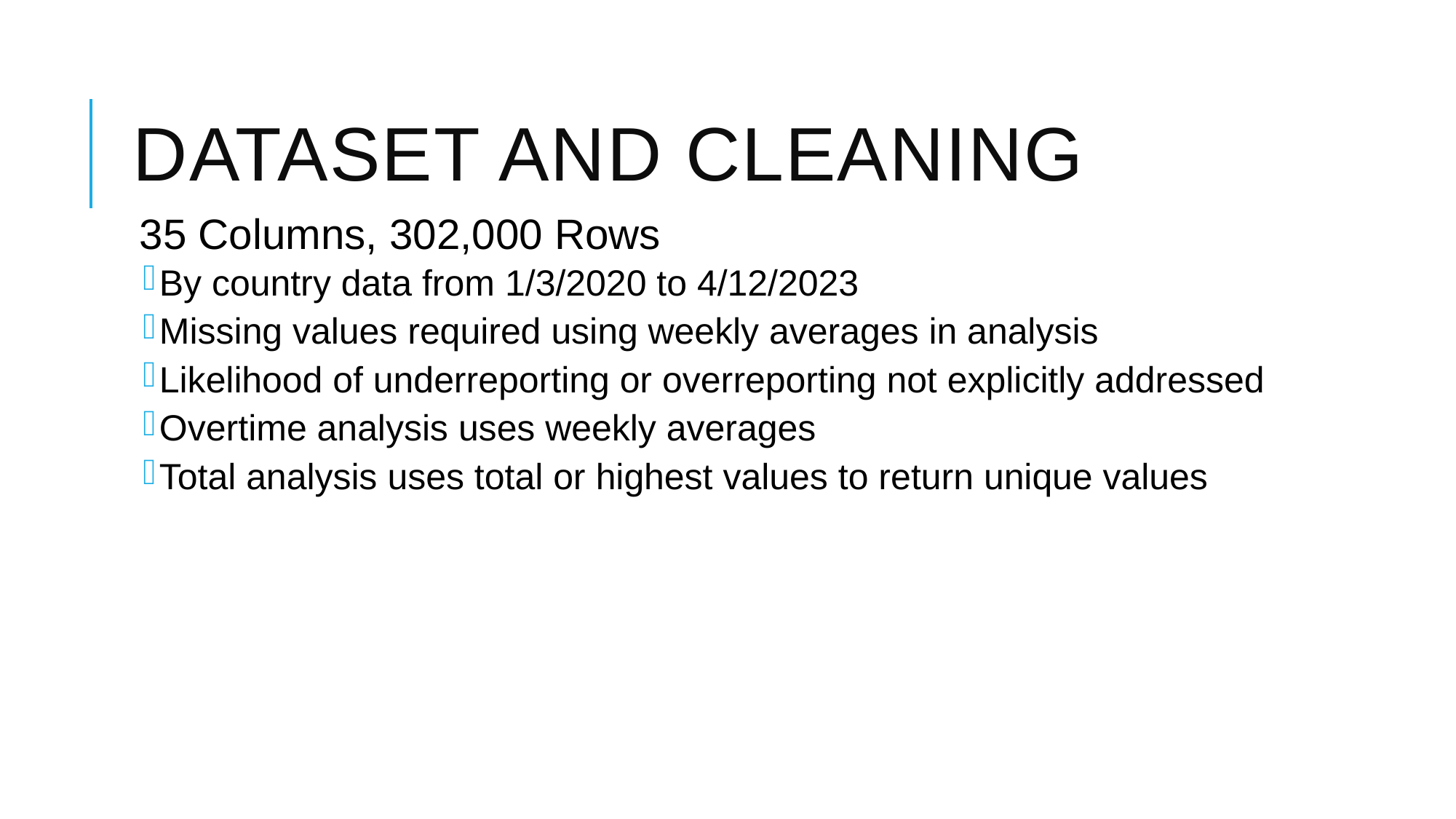

# Dataset and cleaning
35 Columns, 302,000 Rows
By country data from 1/3/2020 to 4/12/2023
Missing values required using weekly averages in analysis
Likelihood of underreporting or overreporting not explicitly addressed
Overtime analysis uses weekly averages
Total analysis uses total or highest values to return unique values